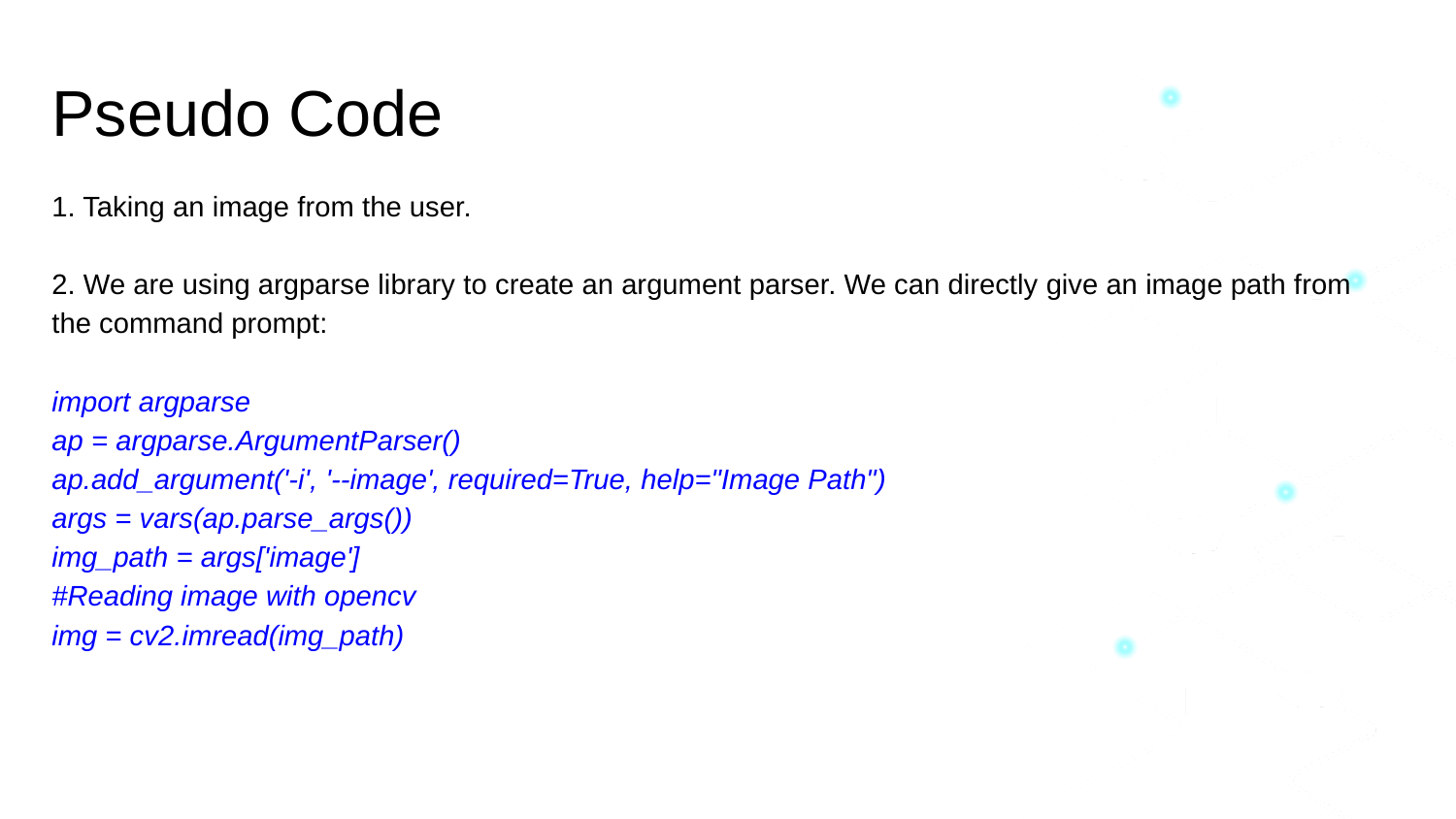

Pseudo Code

1. Taking an image from the user.

2. We are using argparse library to create an argument parser. We can directly give an image path from the command prompt:

import argparse
ap = argparse.ArgumentParser()
ap.add_argument('-i', '--image', required=True, help="Image Path")
args = vars(ap.parse_args())
img_path = args['image']
#Reading image with opencv
img = cv2.imread(img_path)

13